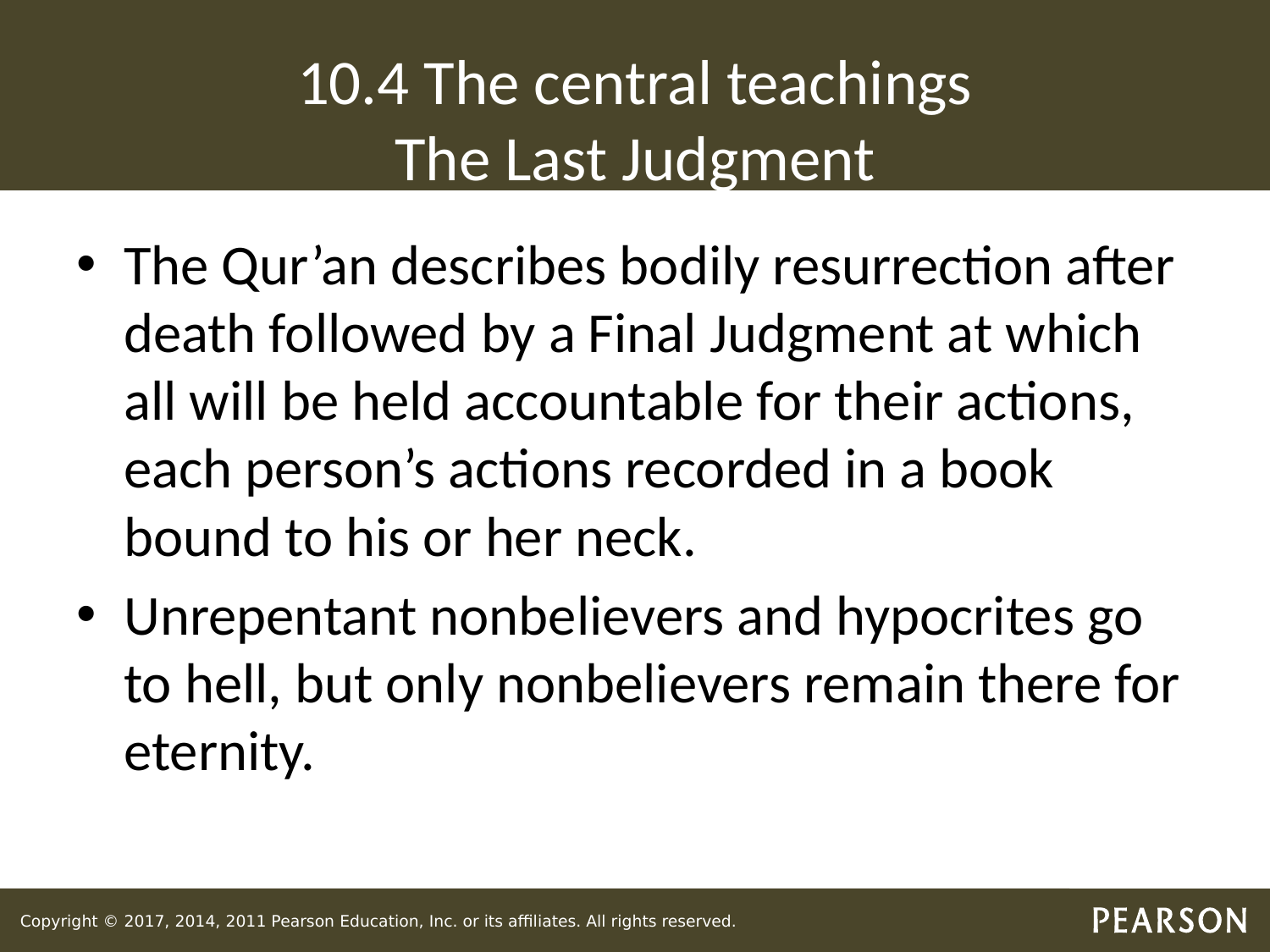

# 10.4 The central teachings The Last Judgment
The Qur’an describes bodily resurrection after death followed by a Final Judgment at which all will be held accountable for their actions, each person’s actions recorded in a book bound to his or her neck.
Unrepentant nonbelievers and hypocrites go to hell, but only nonbelievers remain there for eternity.